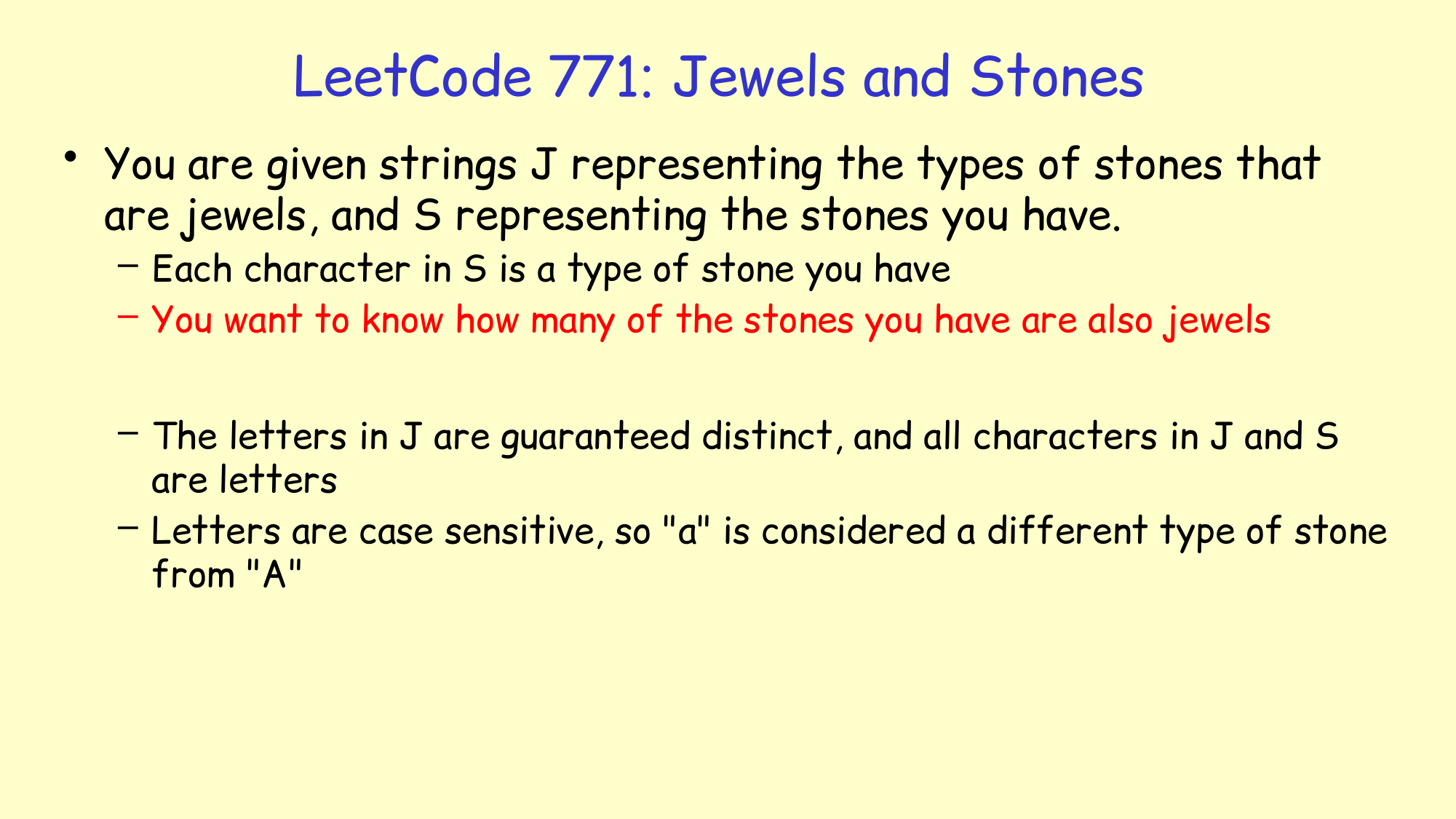

# LeetCode 771: Jewels and Stones
You are given strings J representing the types of stones that are jewels, and S representing the stones you have.
Each character in S is a type of stone you have
You want to know how many of the stones you have are also jewels

The letters in J are guaranteed distinct, and all characters in J and S are letters
Letters are case sensitive, so "a" is considered a different type of stone from "A"